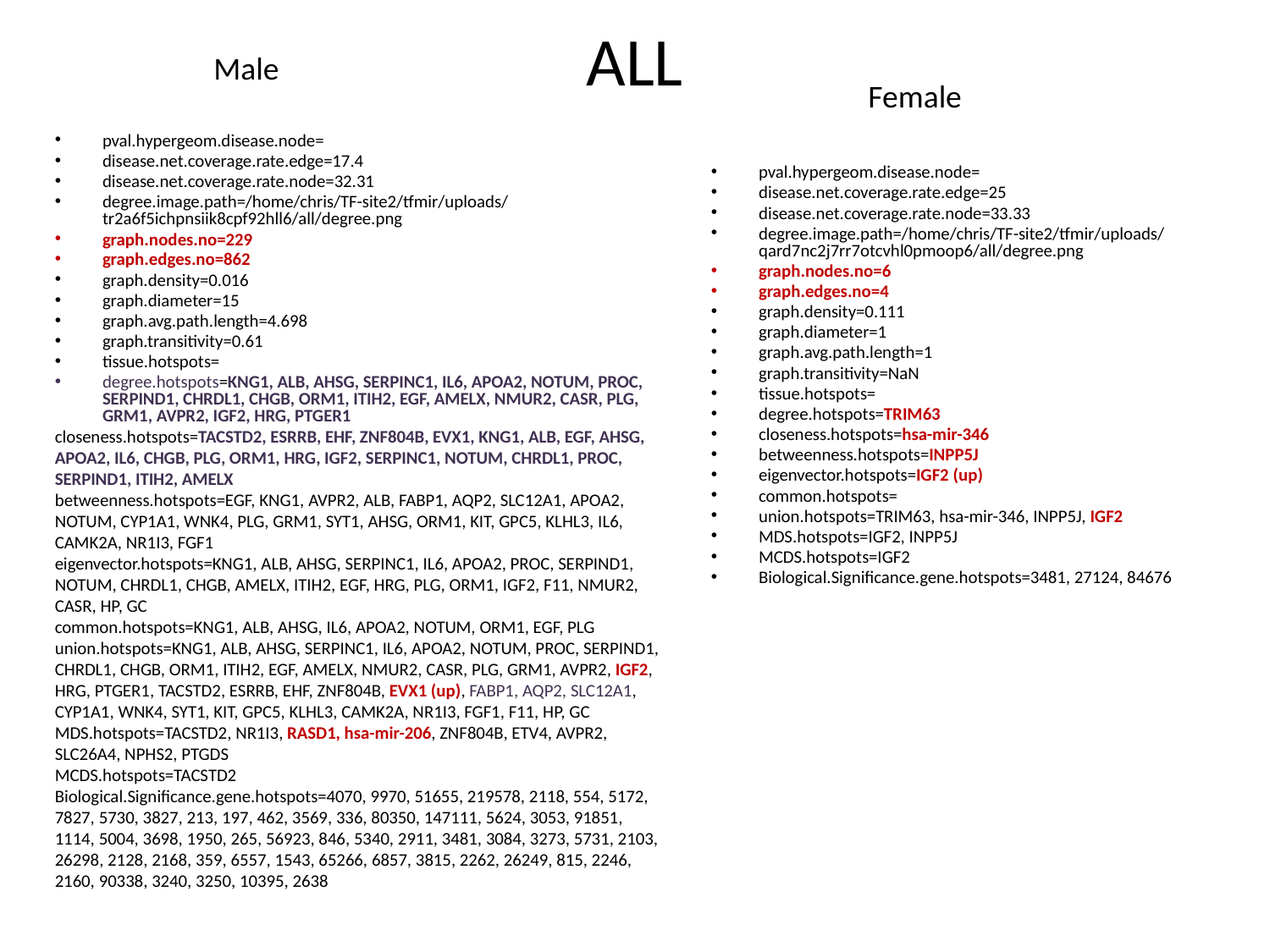

# ALL
Male
Female
pval.hypergeom.disease.node=
disease.net.coverage.rate.edge=17.4
disease.net.coverage.rate.node=32.31
degree.image.path=/home/chris/TF-site2/tfmir/uploads/tr2a6f5ichpnsiik8cpf92hll6/all/degree.png
graph.nodes.no=229
graph.edges.no=862
graph.density=0.016
graph.diameter=15
graph.avg.path.length=4.698
graph.transitivity=0.61
tissue.hotspots=
degree.hotspots=KNG1, ALB, AHSG, SERPINC1, IL6, APOA2, NOTUM, PROC, SERPIND1, CHRDL1, CHGB, ORM1, ITIH2, EGF, AMELX, NMUR2, CASR, PLG, GRM1, AVPR2, IGF2, HRG, PTGER1
closeness.hotspots=TACSTD2, ESRRB, EHF, ZNF804B, EVX1, KNG1, ALB, EGF, AHSG, APOA2, IL6, CHGB, PLG, ORM1, HRG, IGF2, SERPINC1, NOTUM, CHRDL1, PROC, SERPIND1, ITIH2, AMELX
betweenness.hotspots=EGF, KNG1, AVPR2, ALB, FABP1, AQP2, SLC12A1, APOA2, NOTUM, CYP1A1, WNK4, PLG, GRM1, SYT1, AHSG, ORM1, KIT, GPC5, KLHL3, IL6, CAMK2A, NR1I3, FGF1
eigenvector.hotspots=KNG1, ALB, AHSG, SERPINC1, IL6, APOA2, PROC, SERPIND1, NOTUM, CHRDL1, CHGB, AMELX, ITIH2, EGF, HRG, PLG, ORM1, IGF2, F11, NMUR2, CASR, HP, GC
common.hotspots=KNG1, ALB, AHSG, IL6, APOA2, NOTUM, ORM1, EGF, PLG
union.hotspots=KNG1, ALB, AHSG, SERPINC1, IL6, APOA2, NOTUM, PROC, SERPIND1, CHRDL1, CHGB, ORM1, ITIH2, EGF, AMELX, NMUR2, CASR, PLG, GRM1, AVPR2, IGF2, HRG, PTGER1, TACSTD2, ESRRB, EHF, ZNF804B, EVX1 (up), FABP1, AQP2, SLC12A1, CYP1A1, WNK4, SYT1, KIT, GPC5, KLHL3, CAMK2A, NR1I3, FGF1, F11, HP, GC
MDS.hotspots=TACSTD2, NR1I3, RASD1, hsa-mir-206, ZNF804B, ETV4, AVPR2, SLC26A4, NPHS2, PTGDS
MCDS.hotspots=TACSTD2
Biological.Significance.gene.hotspots=4070, 9970, 51655, 219578, 2118, 554, 5172, 7827, 5730, 3827, 213, 197, 462, 3569, 336, 80350, 147111, 5624, 3053, 91851, 1114, 5004, 3698, 1950, 265, 56923, 846, 5340, 2911, 3481, 3084, 3273, 5731, 2103, 26298, 2128, 2168, 359, 6557, 1543, 65266, 6857, 3815, 2262, 26249, 815, 2246, 2160, 90338, 3240, 3250, 10395, 2638
pval.hypergeom.disease.node=
disease.net.coverage.rate.edge=25
disease.net.coverage.rate.node=33.33
degree.image.path=/home/chris/TF-site2/tfmir/uploads/qard7nc2j7rr7otcvhl0pmoop6/all/degree.png
graph.nodes.no=6
graph.edges.no=4
graph.density=0.111
graph.diameter=1
graph.avg.path.length=1
graph.transitivity=NaN
tissue.hotspots=
degree.hotspots=TRIM63
closeness.hotspots=hsa-mir-346
betweenness.hotspots=INPP5J
eigenvector.hotspots=IGF2 (up)
common.hotspots=
union.hotspots=TRIM63, hsa-mir-346, INPP5J, IGF2
MDS.hotspots=IGF2, INPP5J
MCDS.hotspots=IGF2
Biological.Significance.gene.hotspots=3481, 27124, 84676